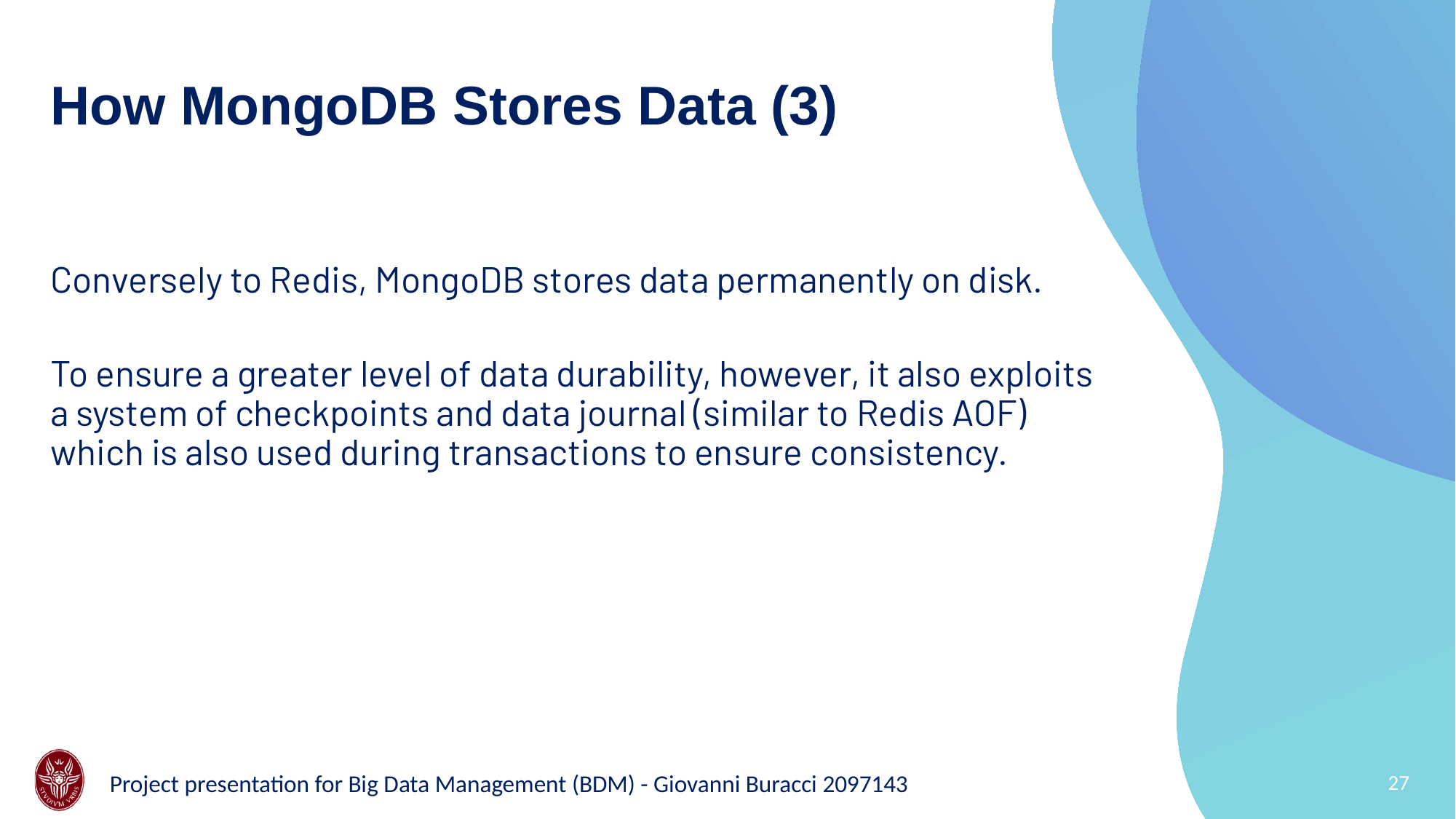

# How MongoDB Stores Data (3)
Conversely to Redis, MongoDB stores data permanently on disk.
To ensure a greater level of data durability, however, it also exploits a system of checkpoints and data journal (similar to Redis AOF) which is also used during transactions to ensure consistency.

Project presentation for Big Data Management (BDM) - Giovanni Buracci 2097143
27